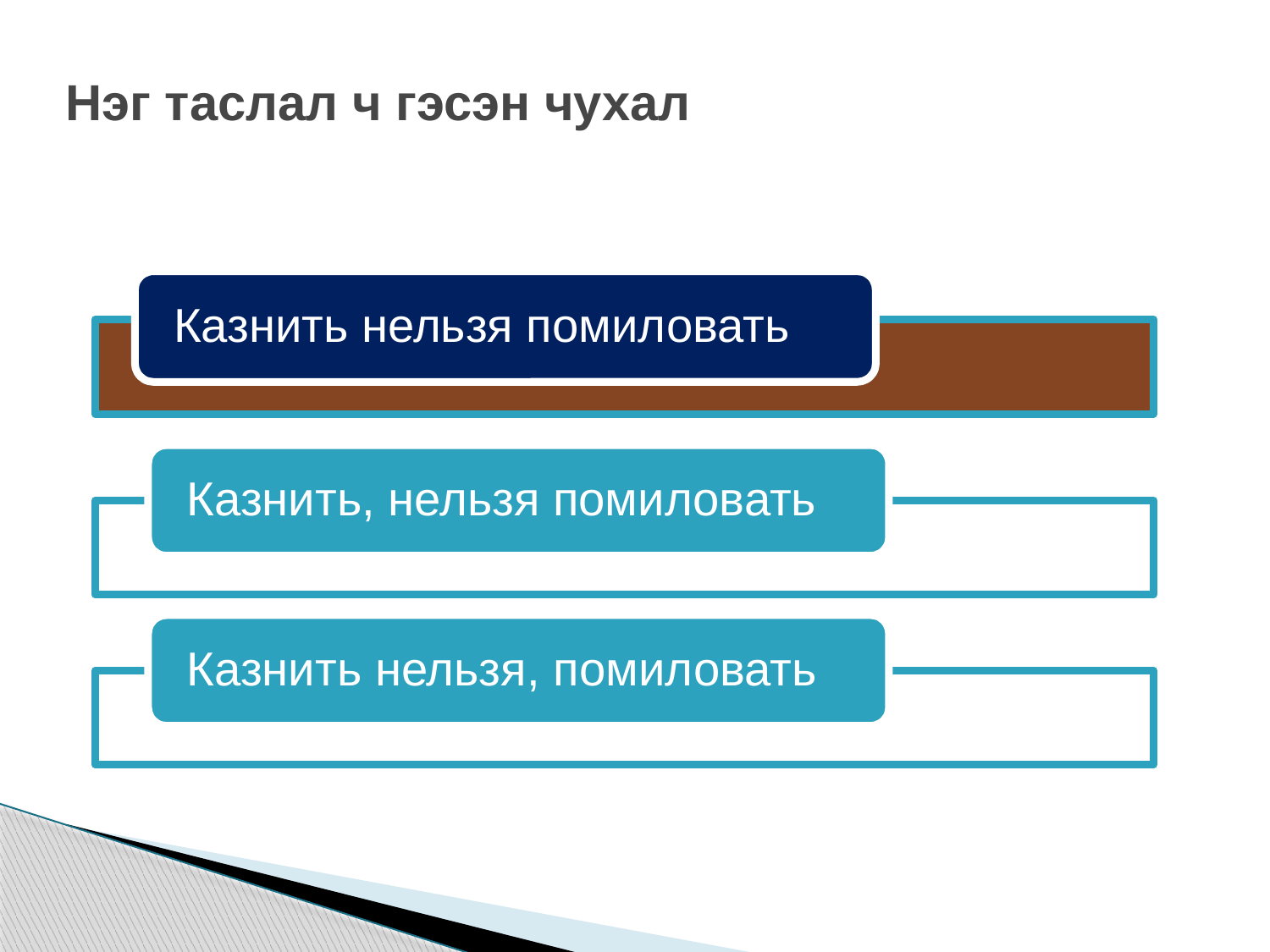

# Нэг таслал ч гэсэн чухал
Казнить нельзя помиловать
Казнить, нельзя помиловать
Казнить нельзя, помиловать